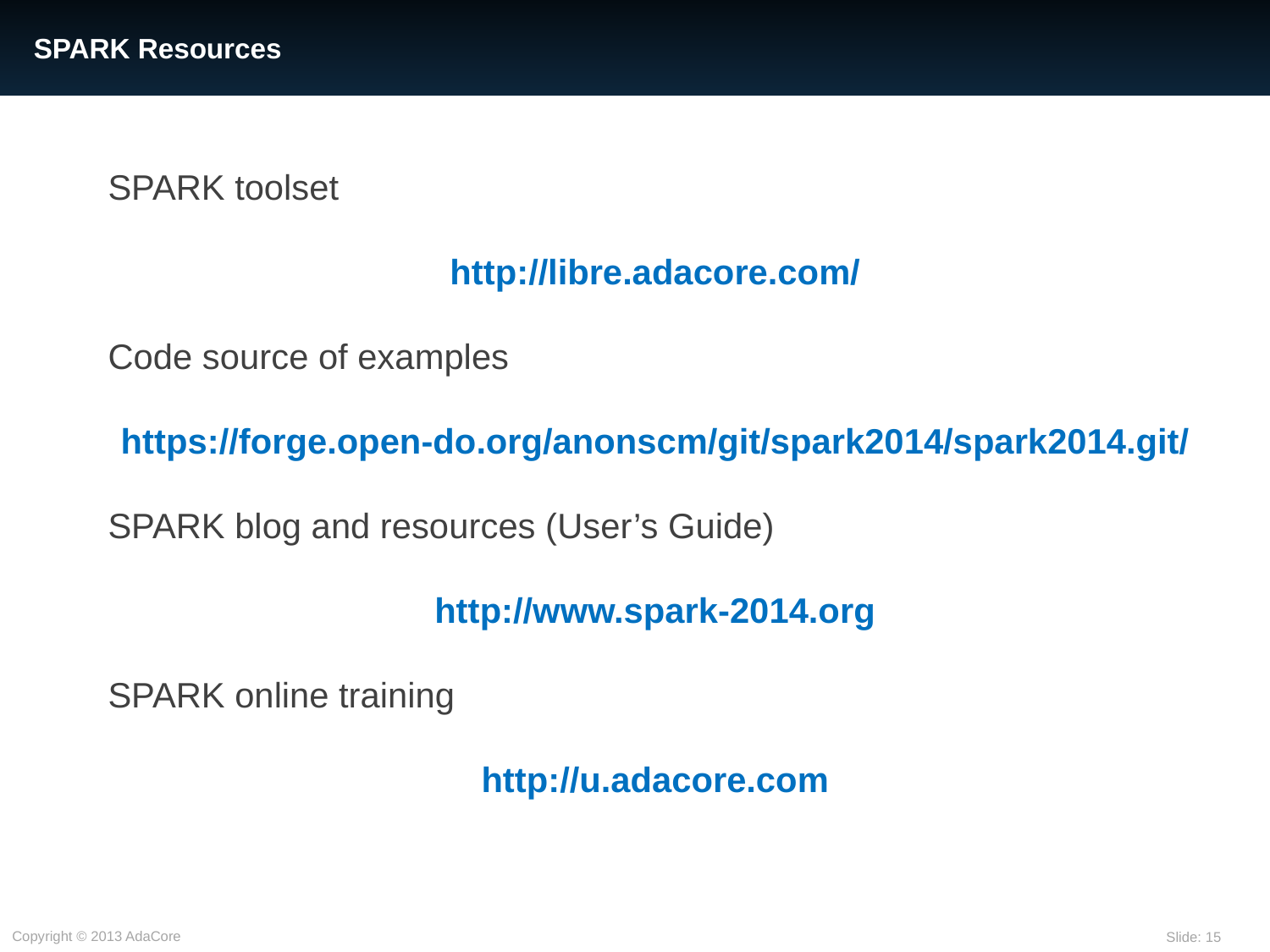

# SPARK Resources
SPARK toolset

http://libre.adacore.com/

Code source of examples

https://forge.open-do.org/anonscm/git/spark2014/spark2014.git/

SPARK blog and resources (User’s Guide)

http://www.spark-2014.org

SPARK online training

http://u.adacore.com